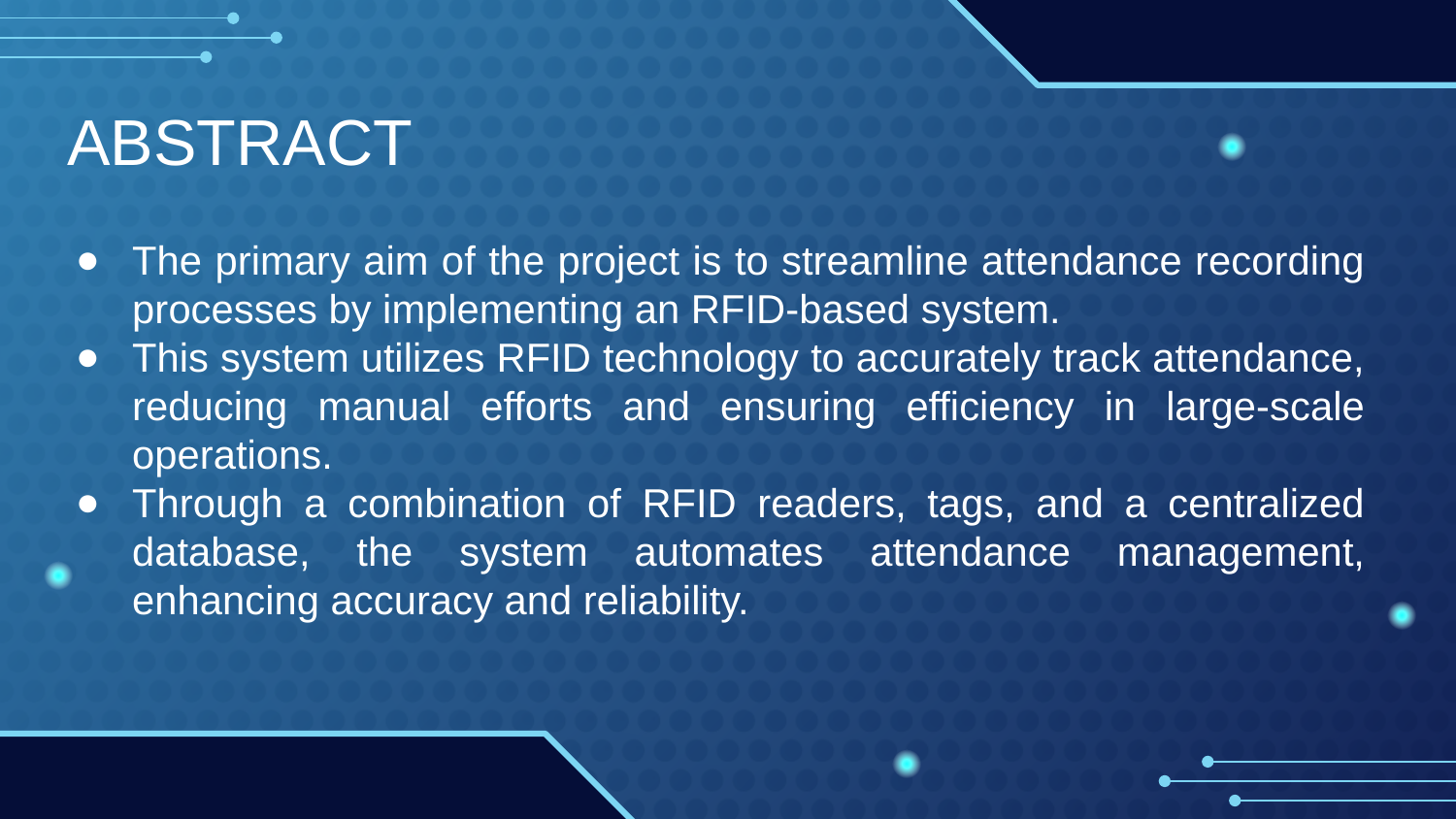

# ABSTRACT
The primary aim of the project is to streamline attendance recording processes by implementing an RFID-based system.
This system utilizes RFID technology to accurately track attendance, reducing manual efforts and ensuring efficiency in large-scale operations.
Through a combination of RFID readers, tags, and a centralized database, the system automates attendance management, enhancing accuracy and reliability.